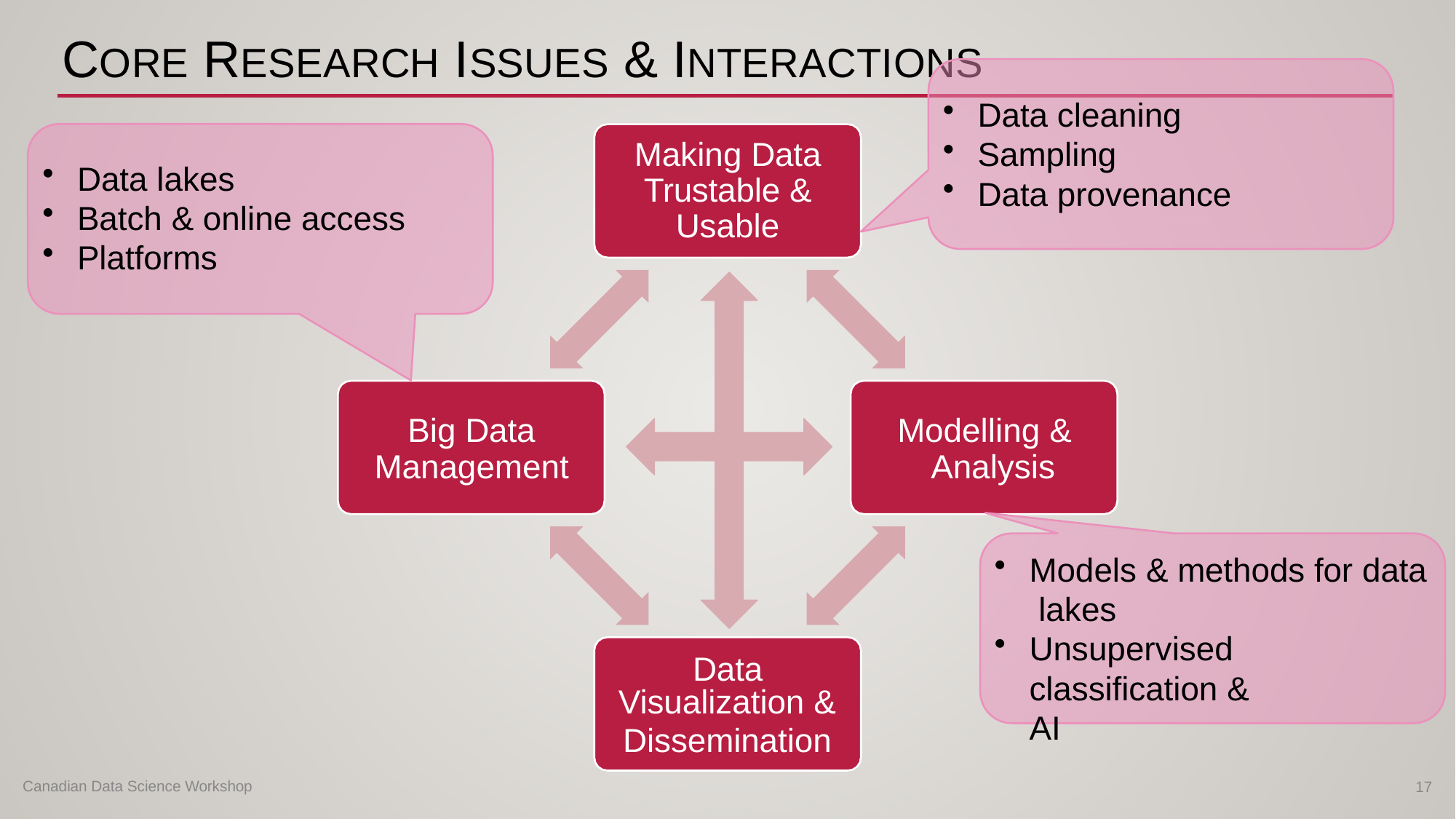

# CORE RESEARCH ISSUES & INTERACTIONS

Data cleaning
Sampling
Data provenance

Making Data  Trustable &  Usable
Data lakes
Batch & online access
Platforms

Big Data  Management
Modelling &  Analysis

Models & methods for data  lakes
Unsupervised  classification & AI

Data
Visualization &
Dissemination
Canadian Data Science Workshop
17